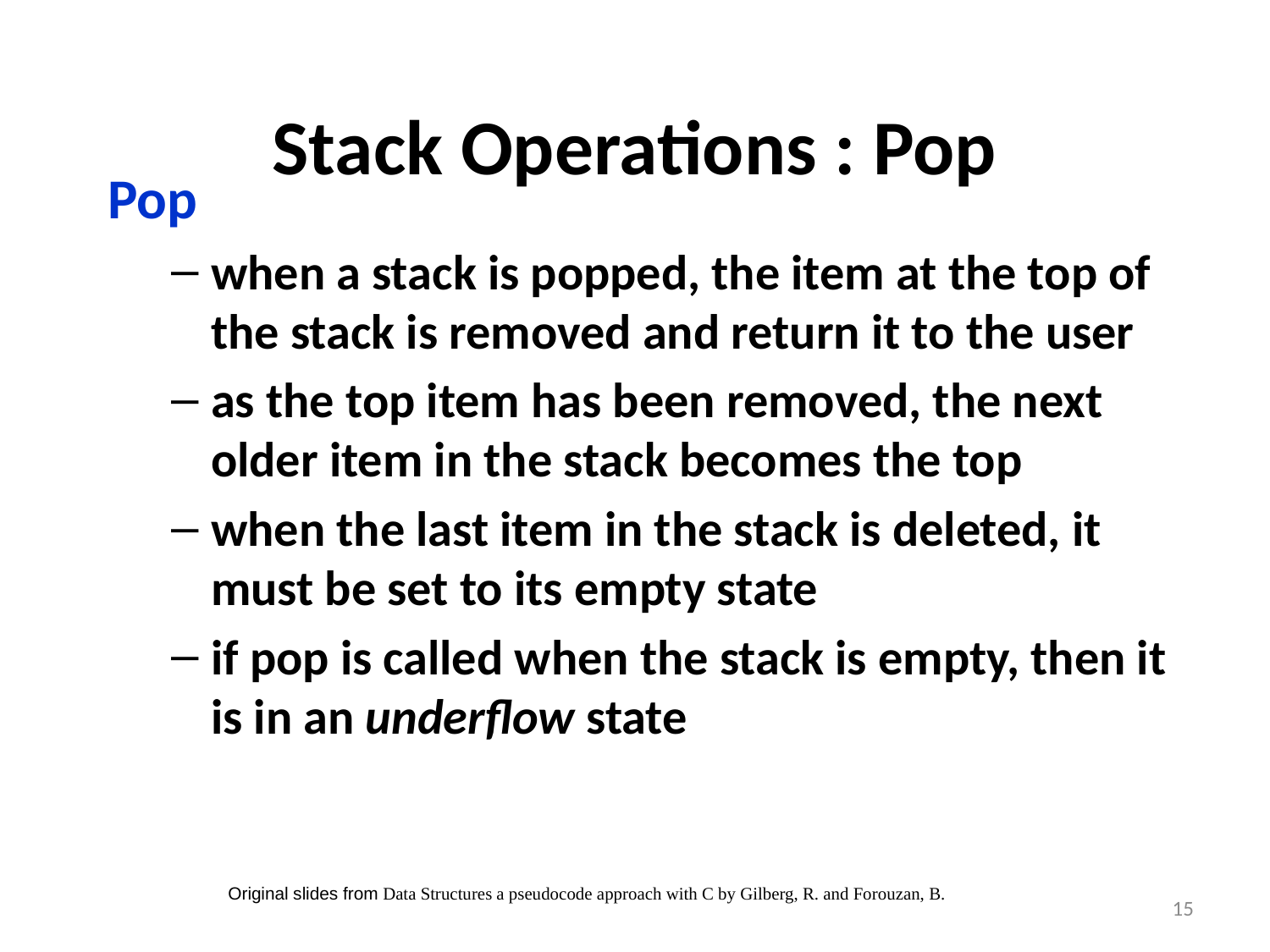

# Stack Operations : Pop
Pop
when a stack is popped, the item at the top of the stack is removed and return it to the user
as the top item has been removed, the next older item in the stack becomes the top
when the last item in the stack is deleted, it must be set to its empty state
if pop is called when the stack is empty, then it is in an underflow state

Original slides from Data Structures a pseudocode approach with C by Gilberg, R. and Forouzan, B.
15